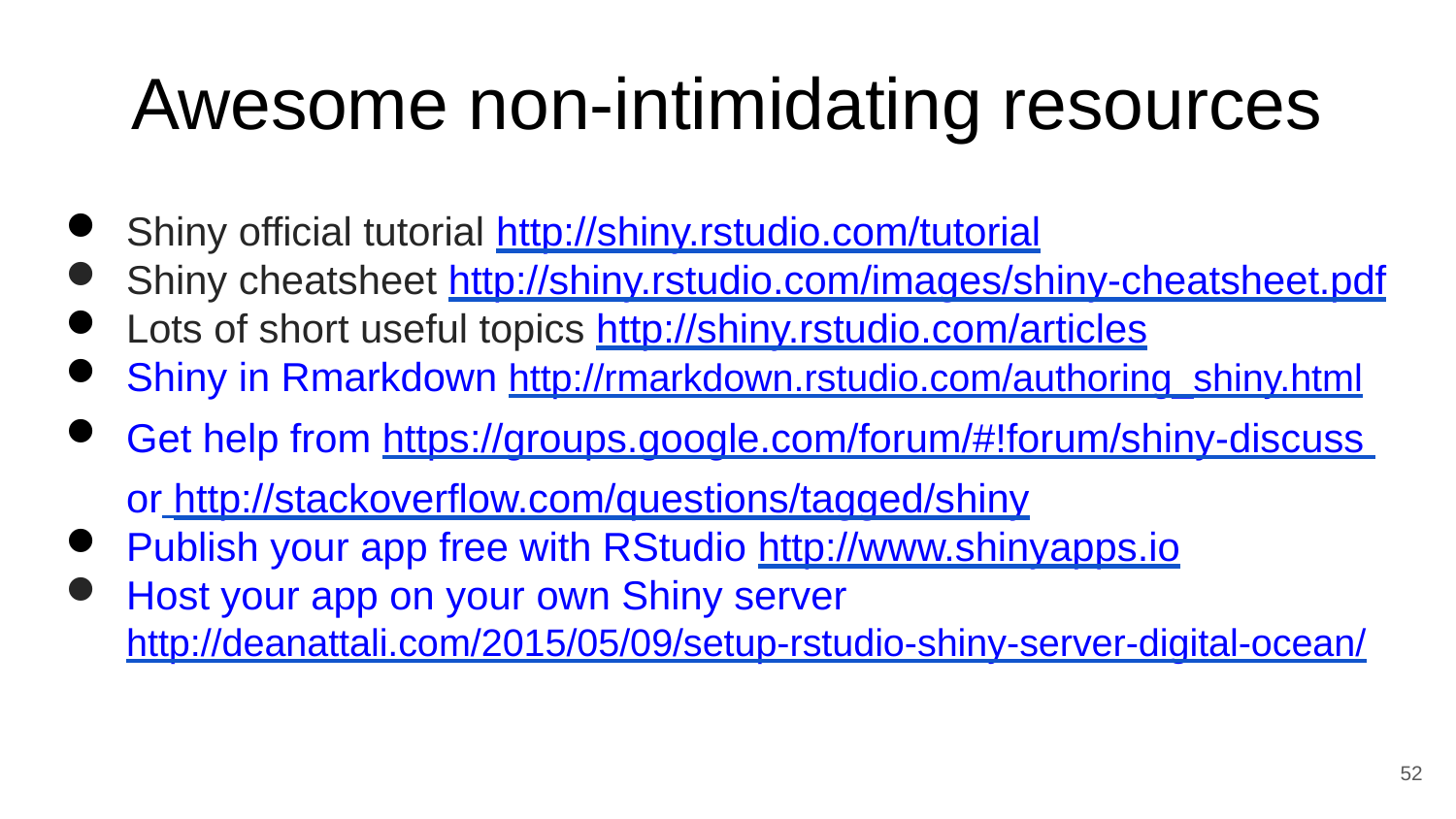

Awesome non-intimidating resources
Shiny official tutorial http://shiny.rstudio.com/tutorial
Shiny cheatsheet http://shiny.rstudio.com/images/shiny-cheatsheet.pdf
Lots of short useful topics http://shiny.rstudio.com/articles
Shiny in Rmarkdown http://rmarkdown.rstudio.com/authoring_shiny.html
Get help from https://groups.google.com/forum/#!forum/shiny-discuss  or http://stackoverflow.com/questions/tagged/shiny
Publish your app free with RStudio http://www.shinyapps.io
Host your app on your own Shiny server
http://deanattali.com/2015/05/09/setup-rstudio-shiny-server-digital-ocean/
52